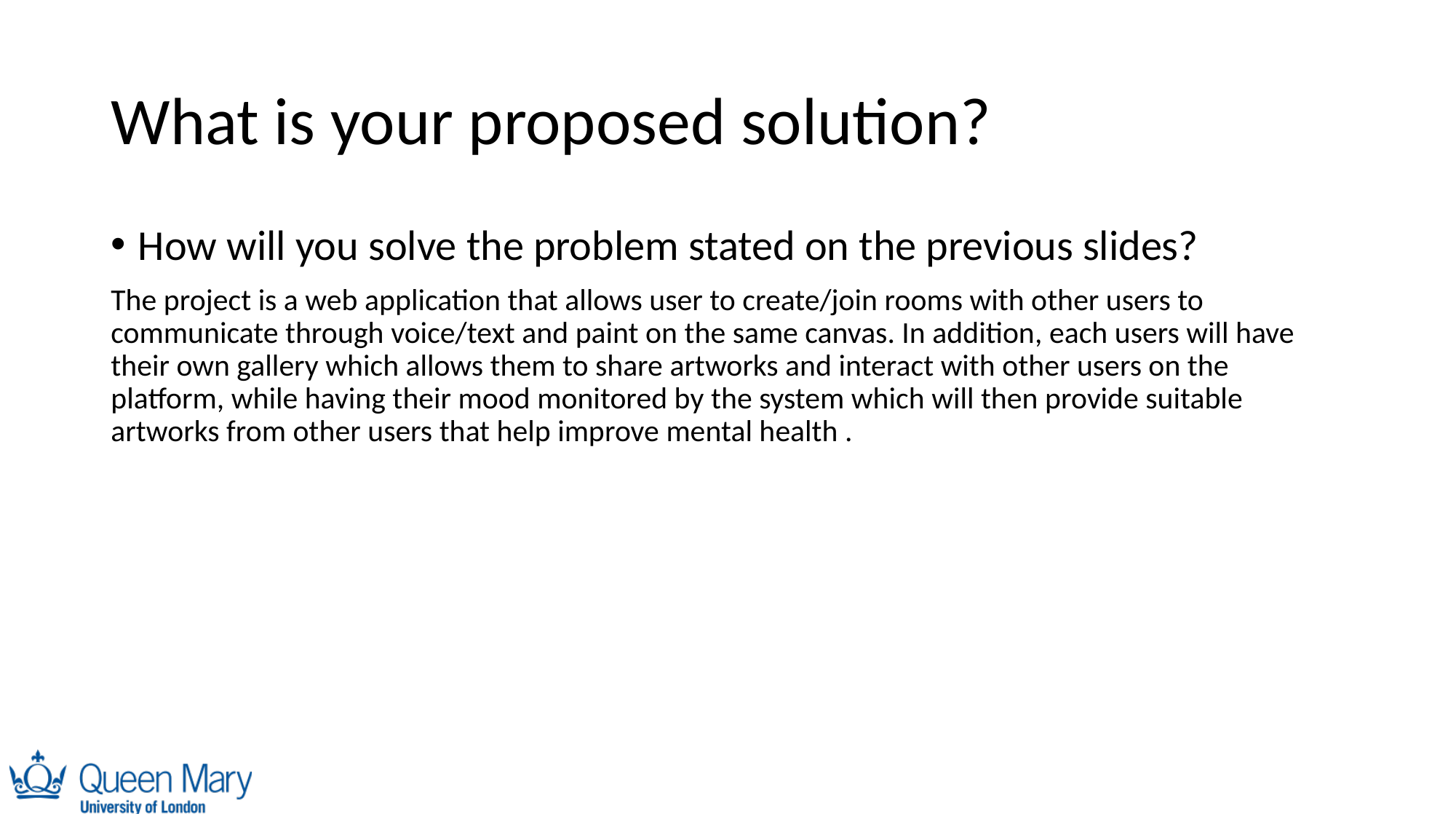

# What is your proposed solution?
How will you solve the problem stated on the previous slides?
The project is a web application that allows user to create/join rooms with other users to communicate through voice/text and paint on the same canvas. In addition, each users will have their own gallery which allows them to share artworks and interact with other users on the platform, while having their mood monitored by the system which will then provide suitable artworks from other users that help improve mental health .
7